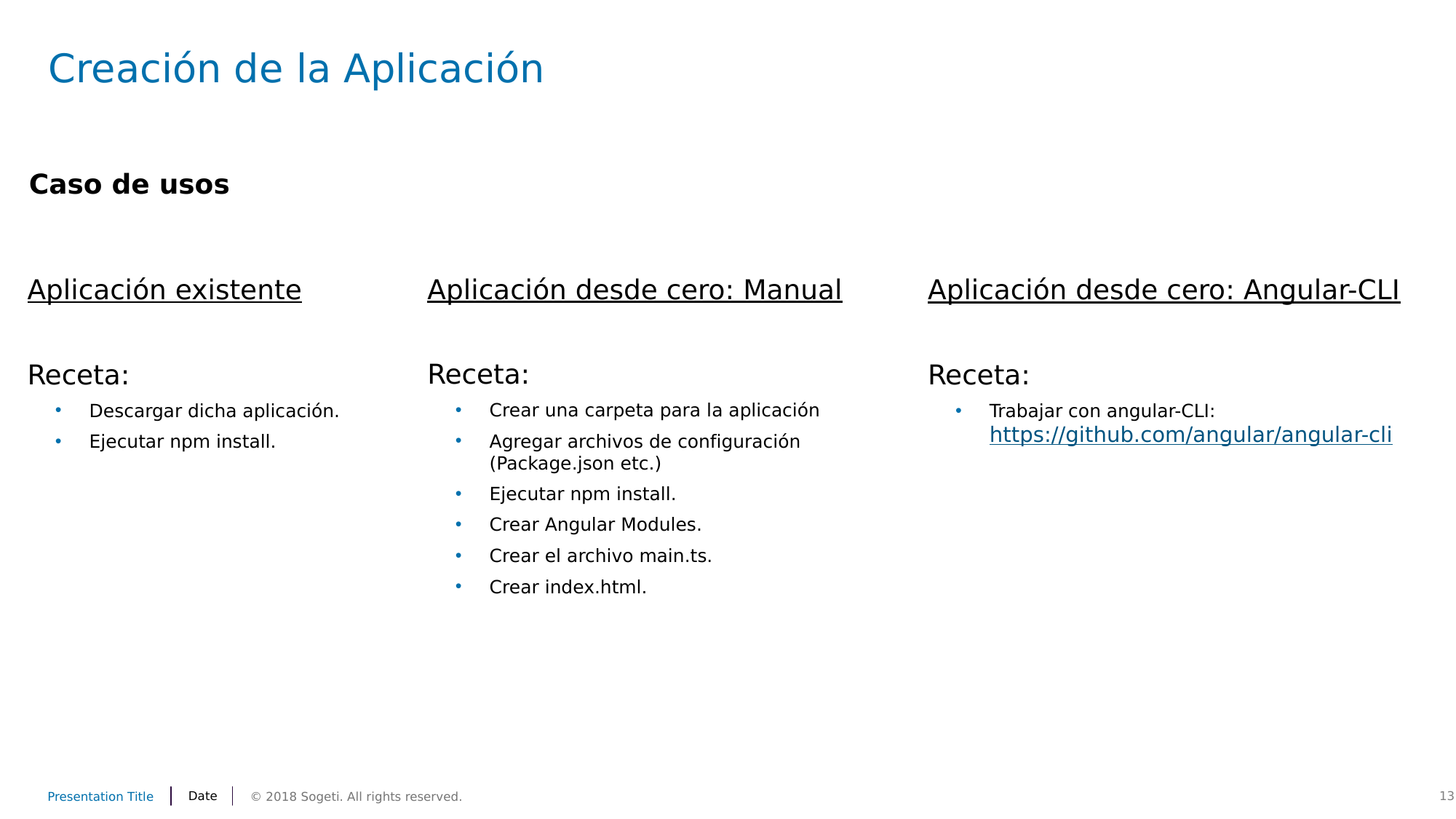

# Creación de la Aplicación
Caso de usos
Aplicación desde cero: Manual

Receta:
Crear una carpeta para la aplicación
Agregar archivos de configuración (Package.json etc.)
Ejecutar npm install.
Crear Angular Modules.
Crear el archivo main.ts.
Crear index.html.
Aplicación existente

Receta:
Descargar dicha aplicación.
Ejecutar npm install.
Aplicación desde cero: Angular-CLI

Receta:
Trabajar con angular-CLI: https://github.com/angular/angular-cli